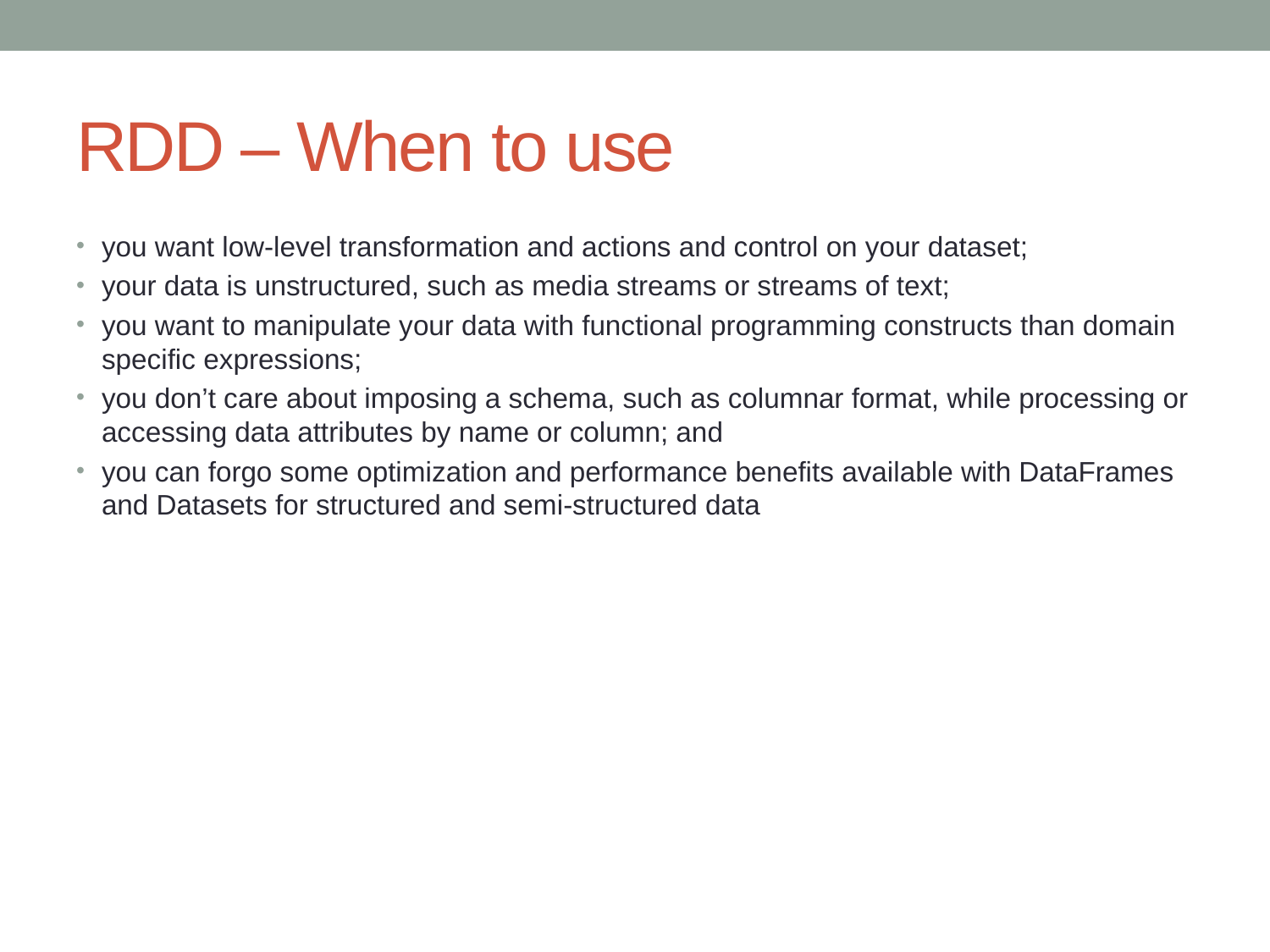

# RDD – When to use
you want low-level transformation and actions and control on your dataset;
your data is unstructured, such as media streams or streams of text;
you want to manipulate your data with functional programming constructs than domain specific expressions;
you don’t care about imposing a schema, such as columnar format, while processing or accessing data attributes by name or column; and
you can forgo some optimization and performance benefits available with DataFrames and Datasets for structured and semi-structured data